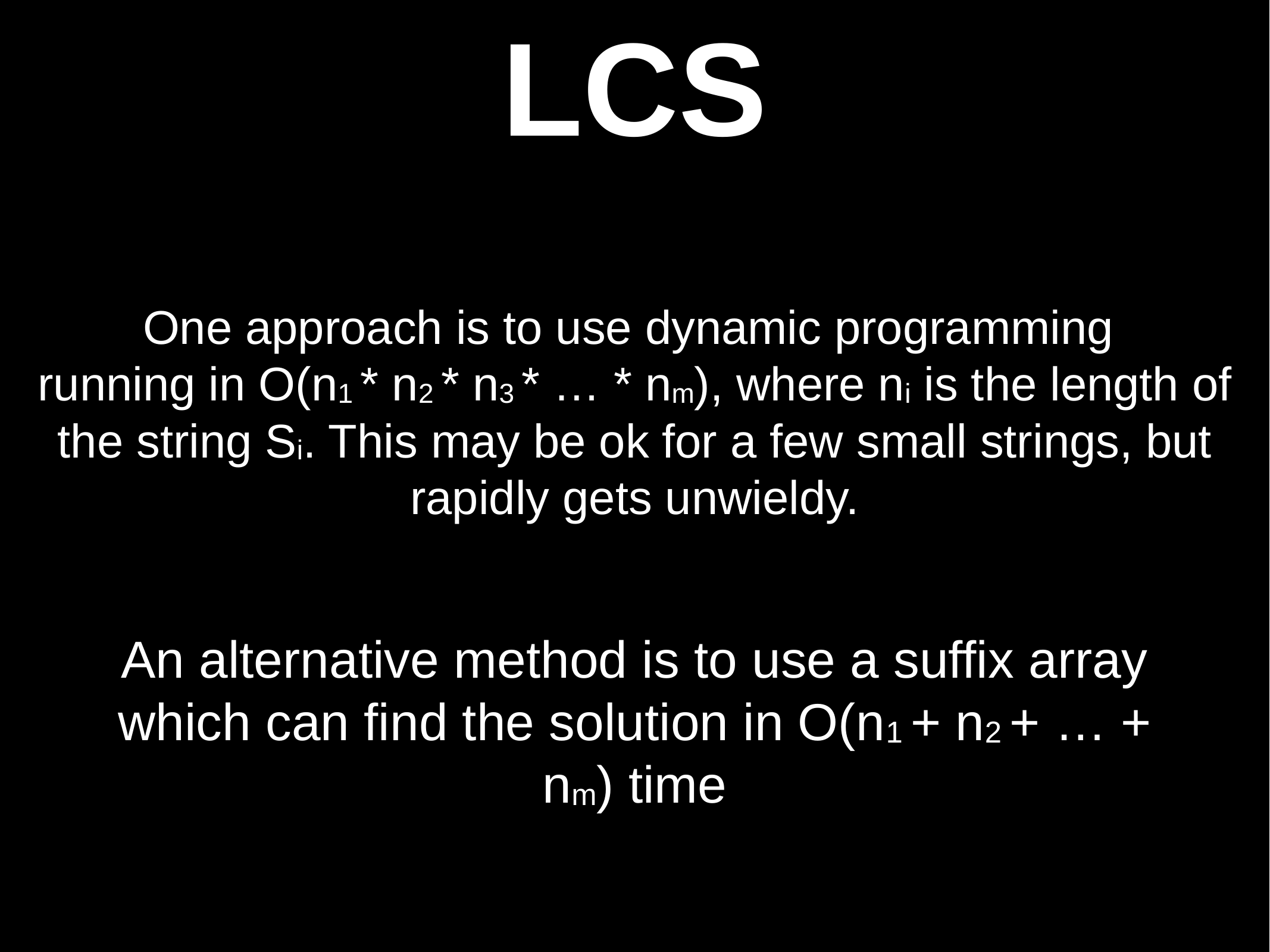

# LCS
One approach is to use dynamic programming
running in O(n1 * n2 * n3 * … * nm), where ni is the length of the string Si. This may be ok for a few small strings, but rapidly gets unwieldy.
An alternative method is to use a suffix array which can find the solution in O(n1 + n2 + … + nm) time